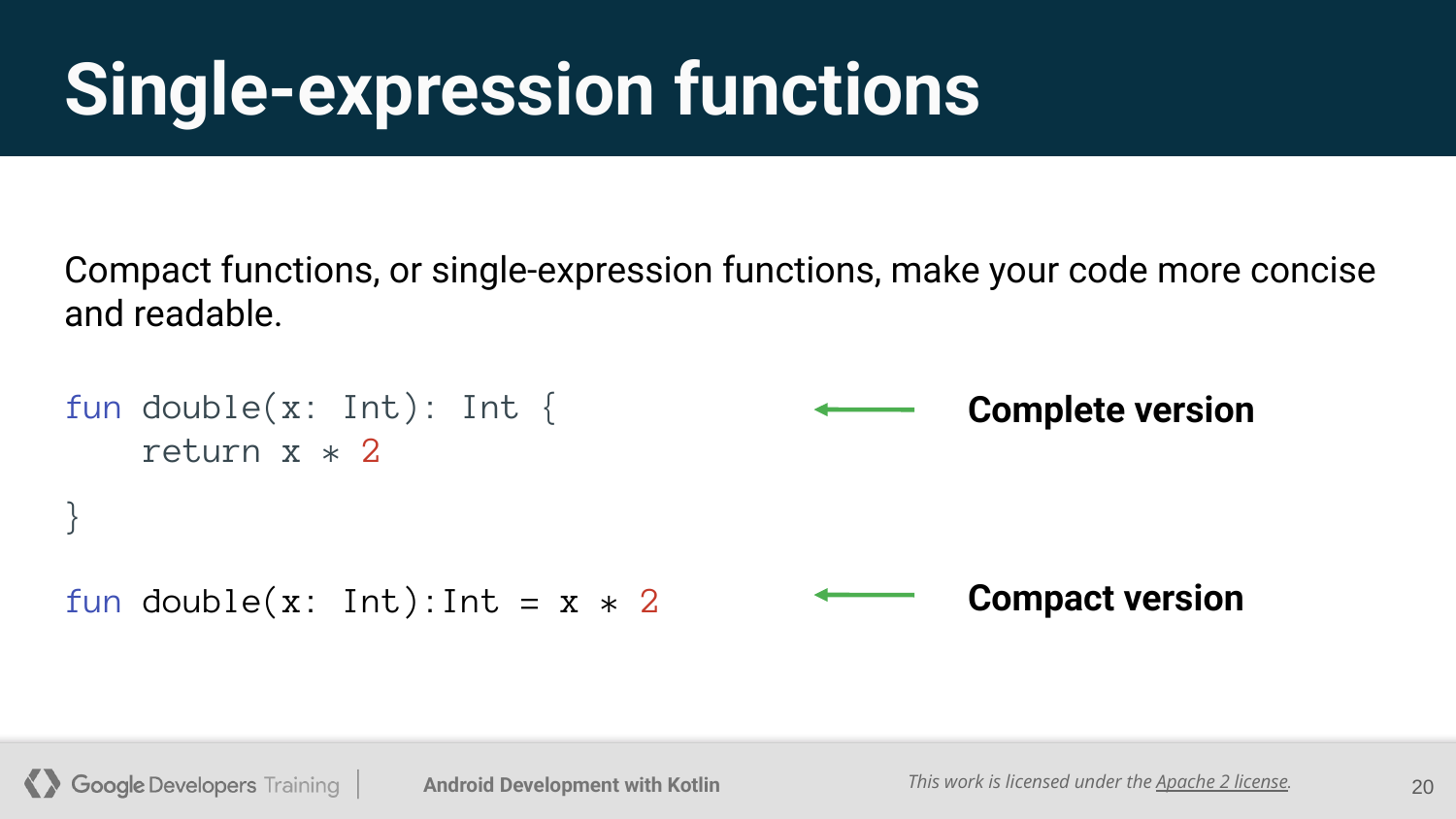

# Single-expression functions
Compact functions, or single-expression functions, make your code more concise and readable.

fun double(x: Int): Int {
    return x * 2
}
Complete version
Compact version
fun double(x: Int):Int = x * 2

20